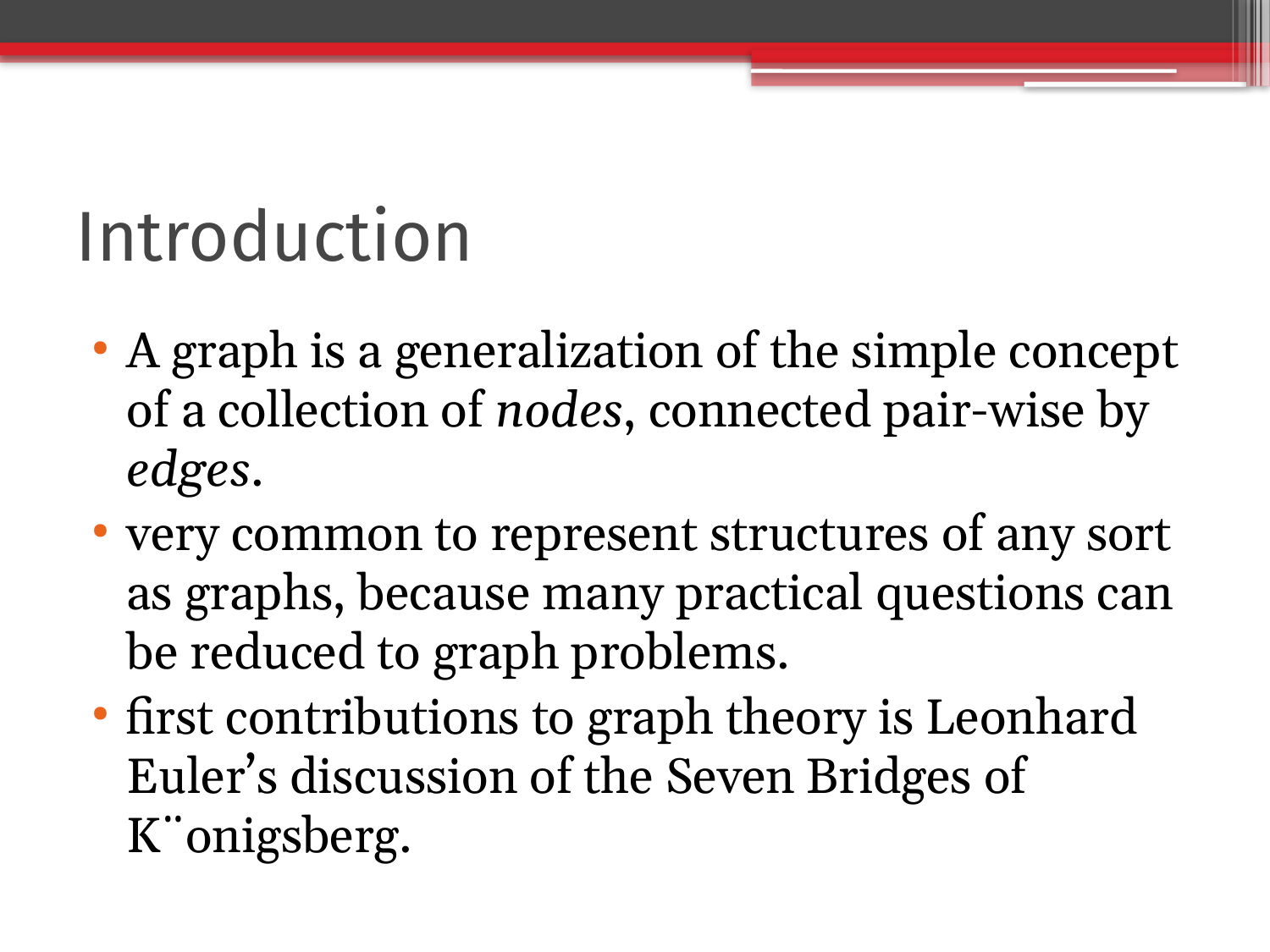

# Introduction
A graph is a generalization of the simple concept of a collection of nodes, connected pair-wise by edges.
very common to represent structures of any sort as graphs, because many practical questions can be reduced to graph problems.
first contributions to graph theory is Leonhard Euler’s discussion of the Seven Bridges of K¨onigsberg.